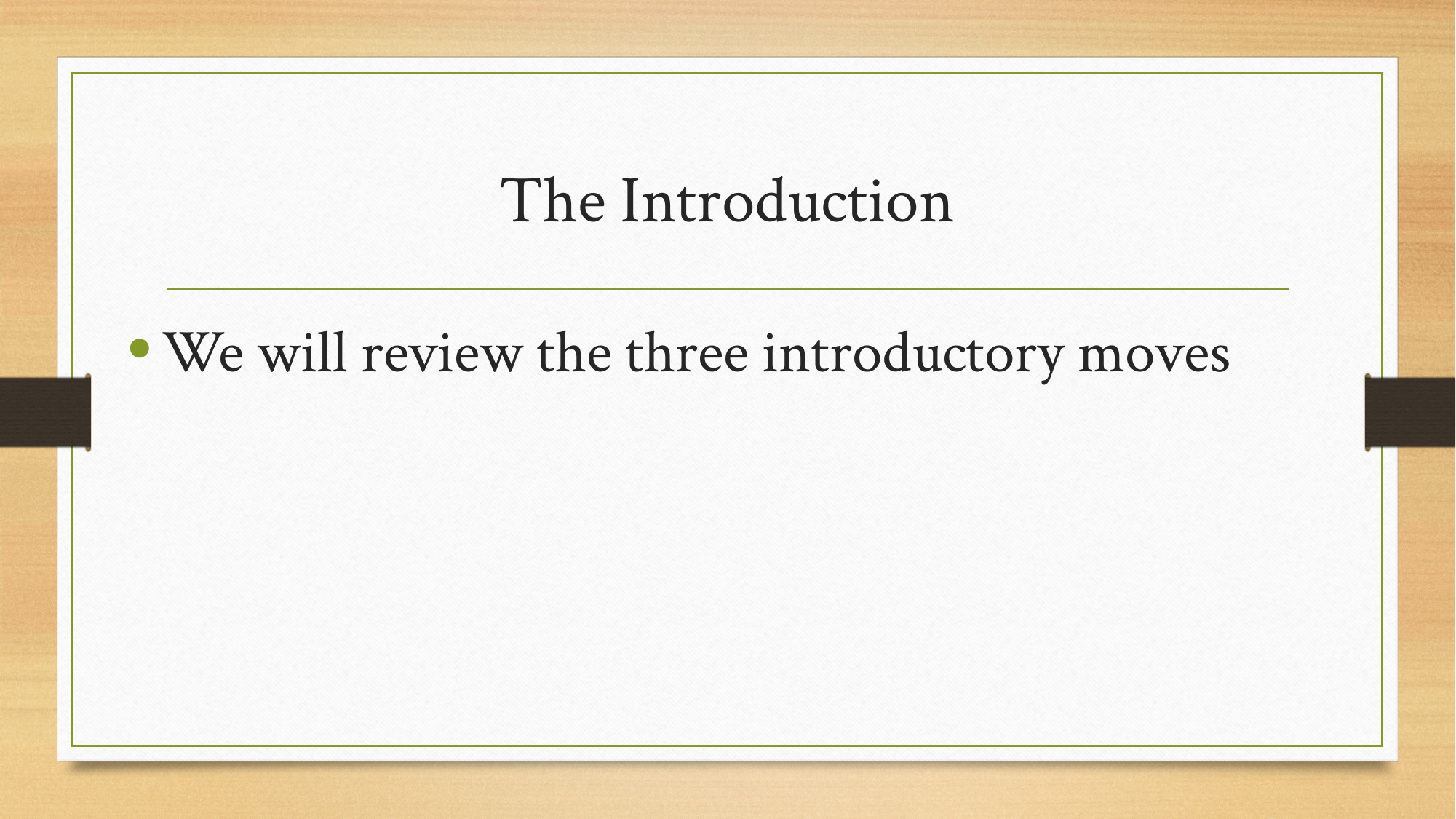

# The Introduction
We will review the three introductory moves